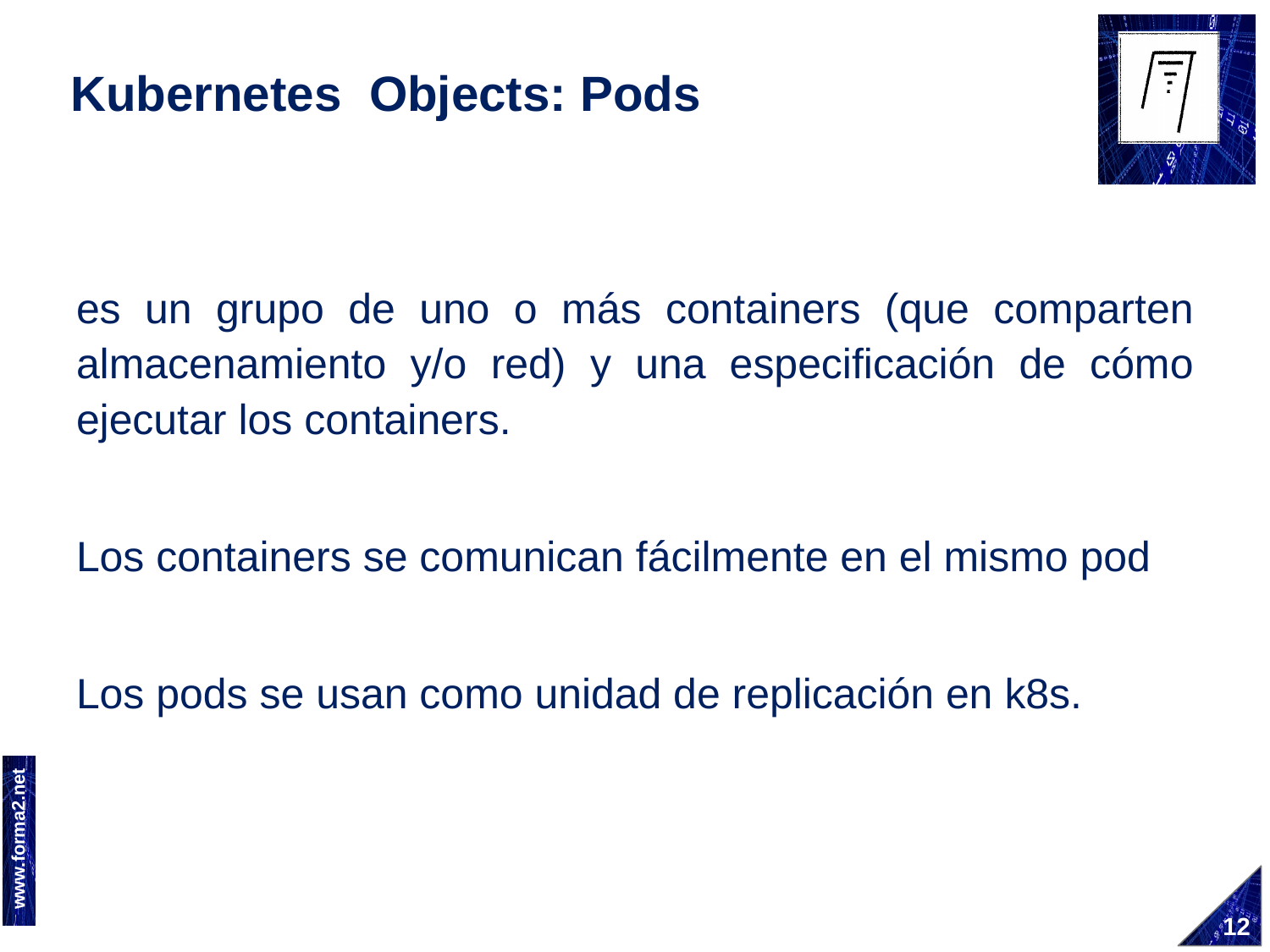

# Kubernetes  Objects: Pods

es un grupo de uno o más containers (que comparten almacenamiento y/o red) y una especificación de cómo ejecutar los containers.

Los containers se comunican fácilmente en el mismo pod

Los pods se usan como unidad de replicación en k8s.